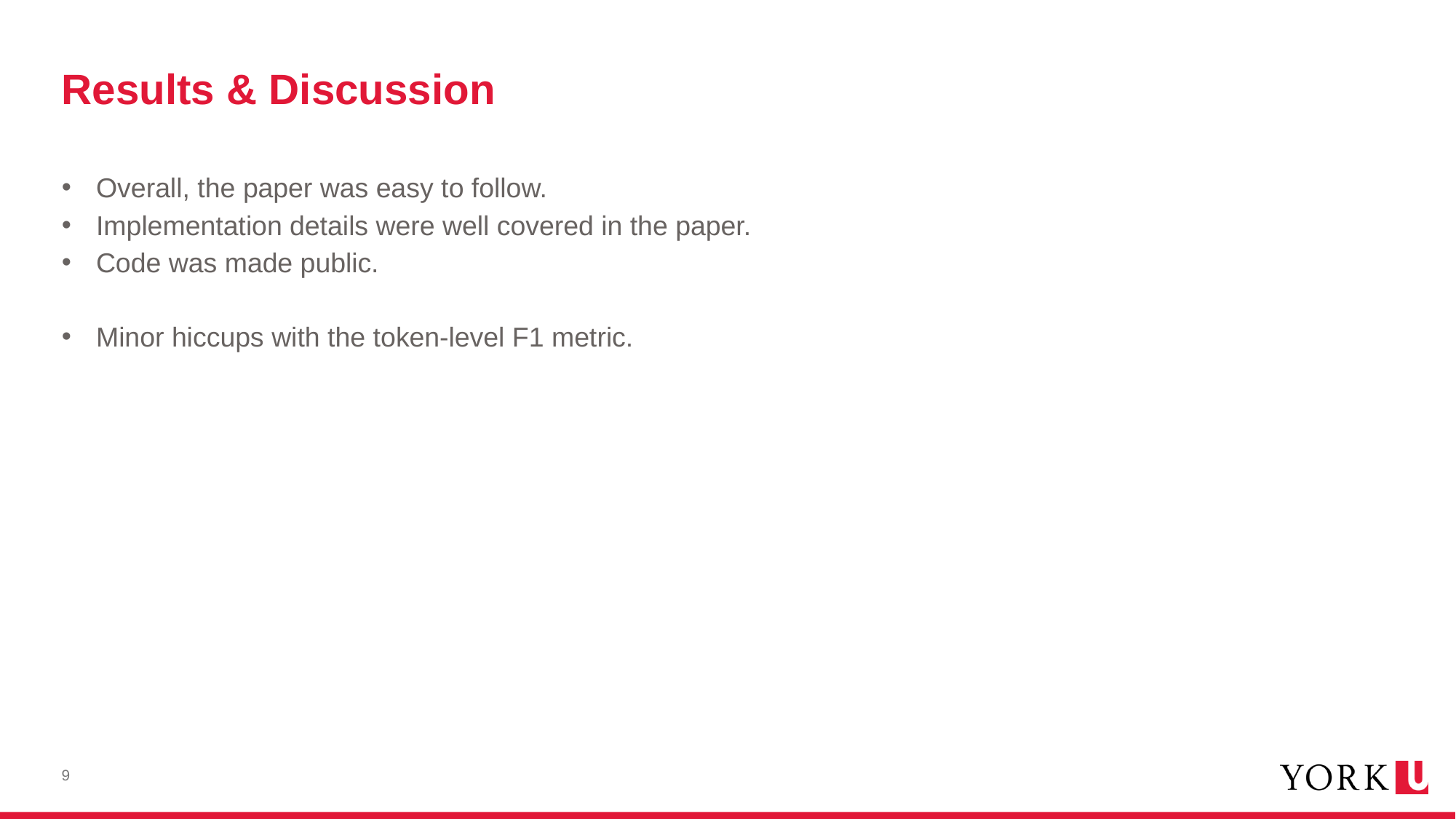

# Results & Discussion
Overall, the paper was easy to follow.
Implementation details were well covered in the paper.
Code was made public.

Minor hiccups with the token-level F1 metric.
9